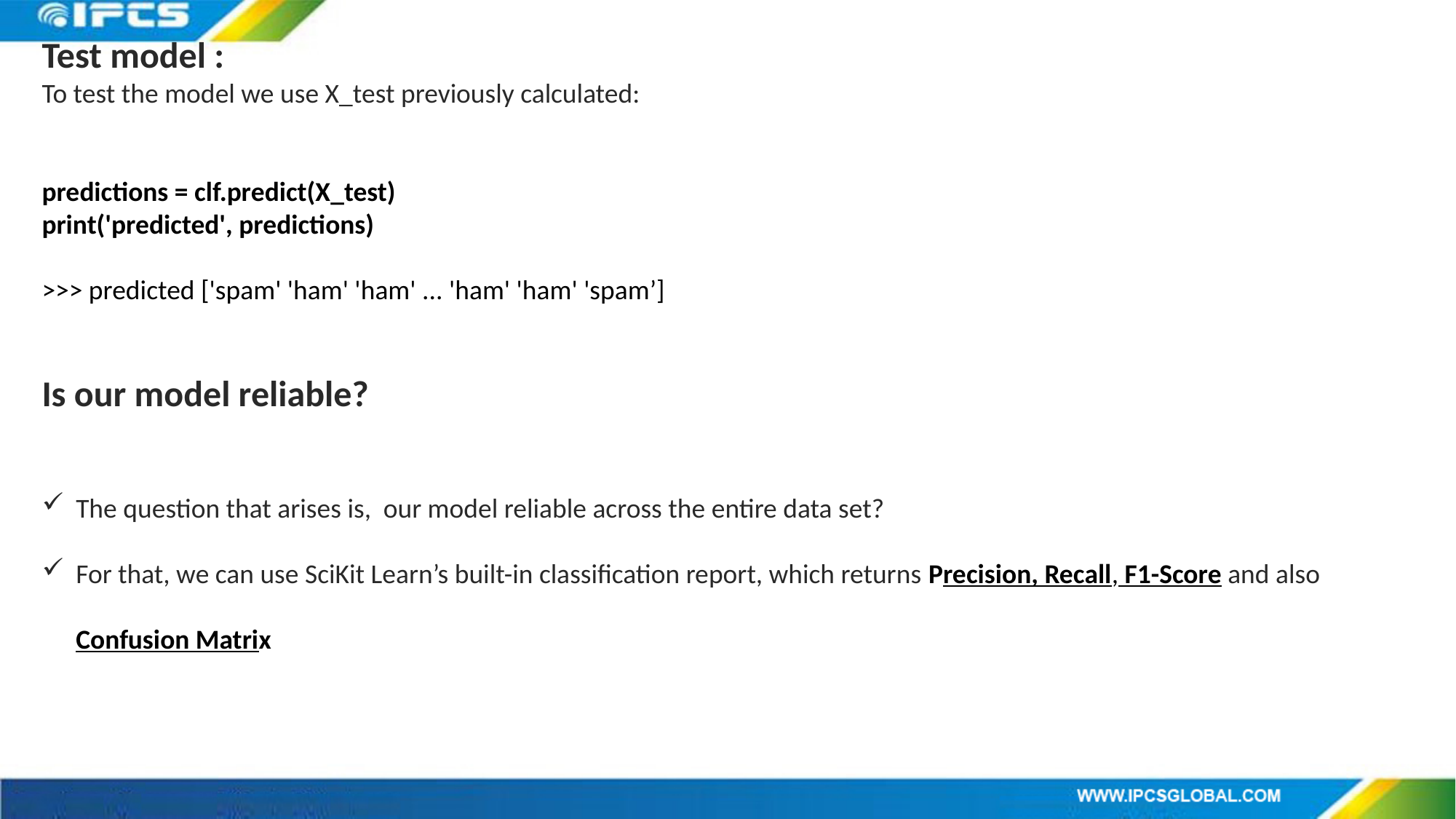

Test model :
To test the model we use X_test previously calculated:

predictions = clf.predict(X_test)
print('predicted', predictions)

>>> predicted ['spam' 'ham' 'ham' ... 'ham' 'ham' 'spam’]

Is our model reliable?

The question that arises is,  our model reliable across the entire data set?
For that, we can use SciKit Learn’s built-in classification report, which returns Precision, Recall, F1-Score and also Confusion Matrix